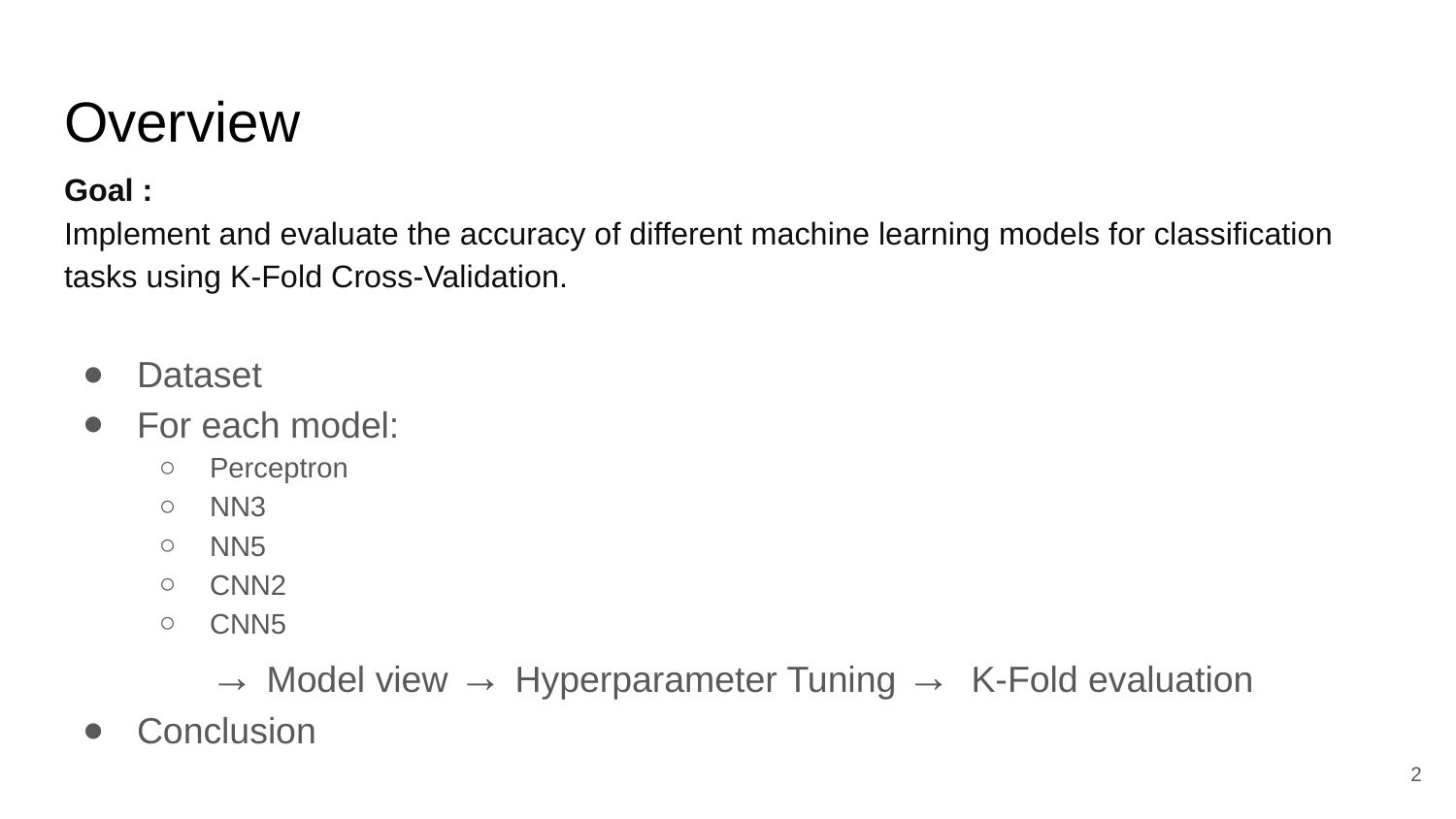

Overview
Goal :
Implement and evaluate the accuracy of different machine learning models for classification tasks using K-Fold Cross-Validation.

Dataset
For each model:
Perceptron
NN3
NN5
CNN2
CNN5
→ Model view → Hyperparameter Tuning →  K-Fold evaluation
Conclusion
2